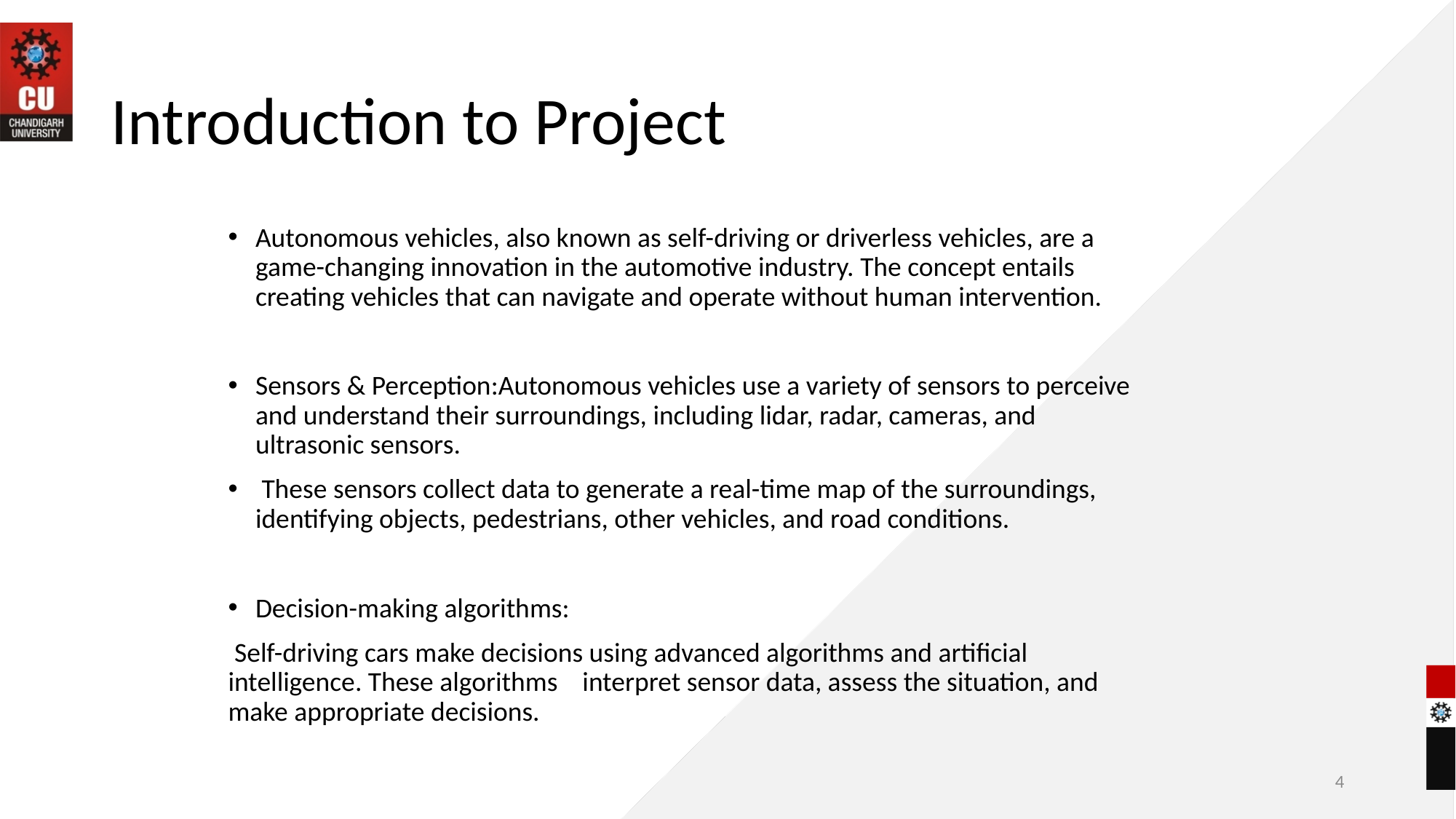

# Introduction to Project
Autonomous vehicles, also known as self-driving or driverless vehicles, are a game-changing innovation in the automotive industry. The concept entails creating vehicles that can navigate and operate without human intervention.

Sensors & Perception:Autonomous vehicles use a variety of sensors to perceive and understand their surroundings, including lidar, radar, cameras, and ultrasonic sensors.
 These sensors collect data to generate a real-time map of the surroundings, identifying objects, pedestrians, other vehicles, and road conditions.

Decision-making algorithms:
 Self-driving cars make decisions using advanced algorithms and artificial intelligence. These algorithms    interpret sensor data, assess the situation, and make appropriate decisions.

4